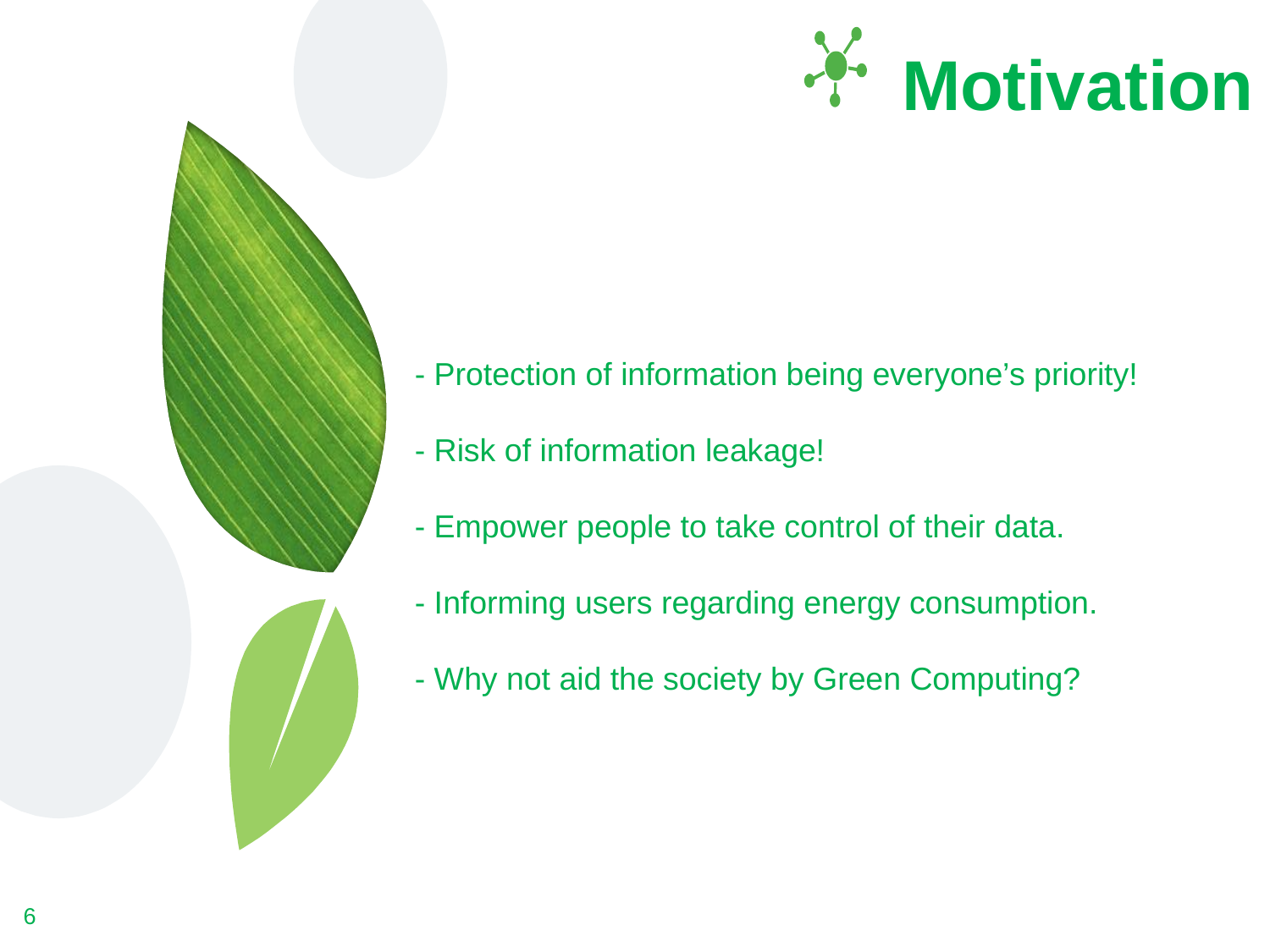

Motivation
- Protection of information being everyone’s priority!
- Risk of information leakage!
- Empower people to take control of their data.
- Informing users regarding energy consumption.
- Why not aid the society by Green Computing?
6